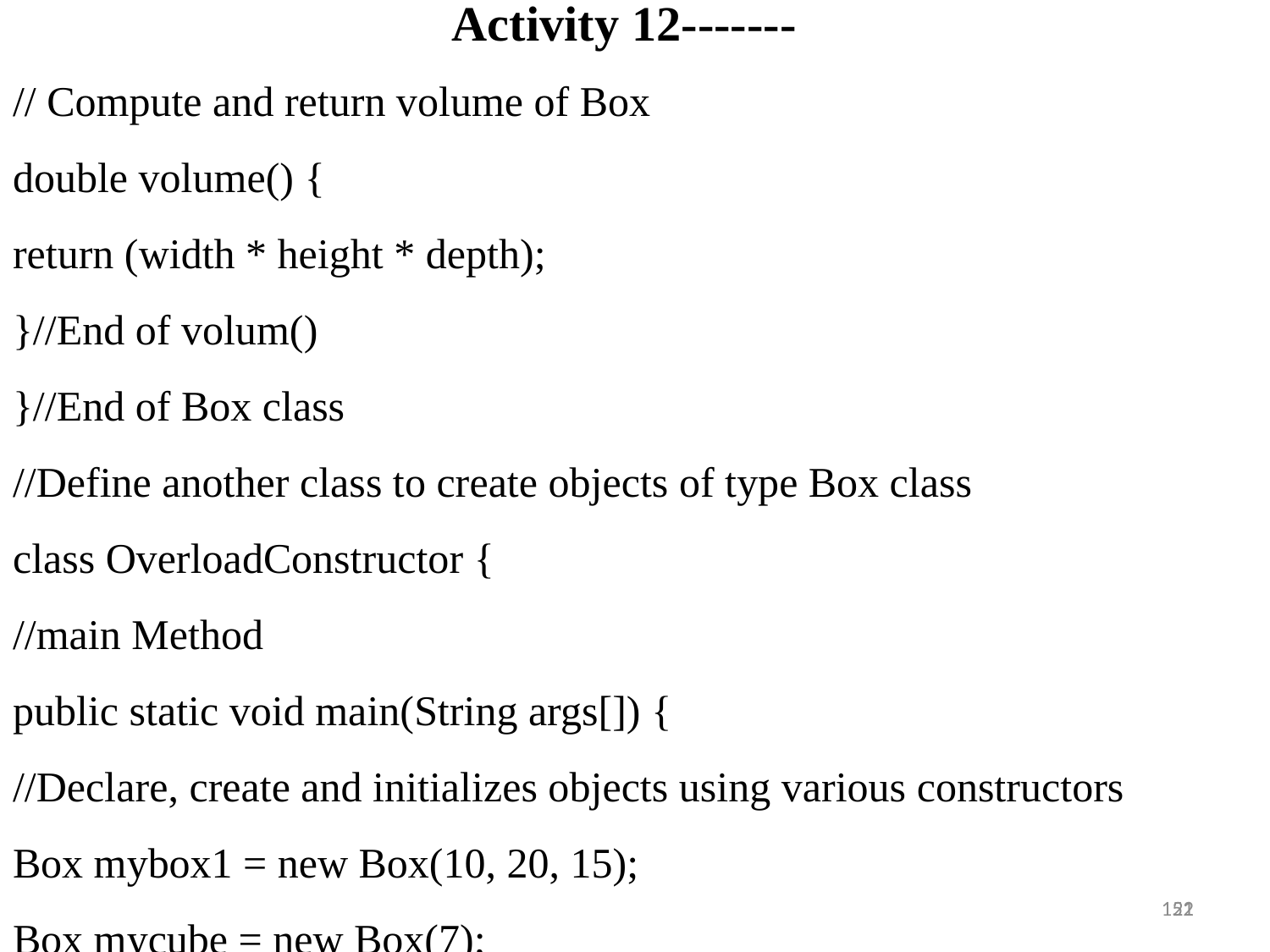

Activity 12-------
// Compute and return volume of Box
double volume() {
return (width * height * depth);
}//End of volum()
}//End of Box class
//Define another class to create objects of type Box class
class OverloadConstructor {
//main Method
public static void main(String args[]) {
//Declare, create and initializes objects using various constructors
Box mybox1 = new Box(10, 20, 15);
Box mycube = new Box(7);

22
151